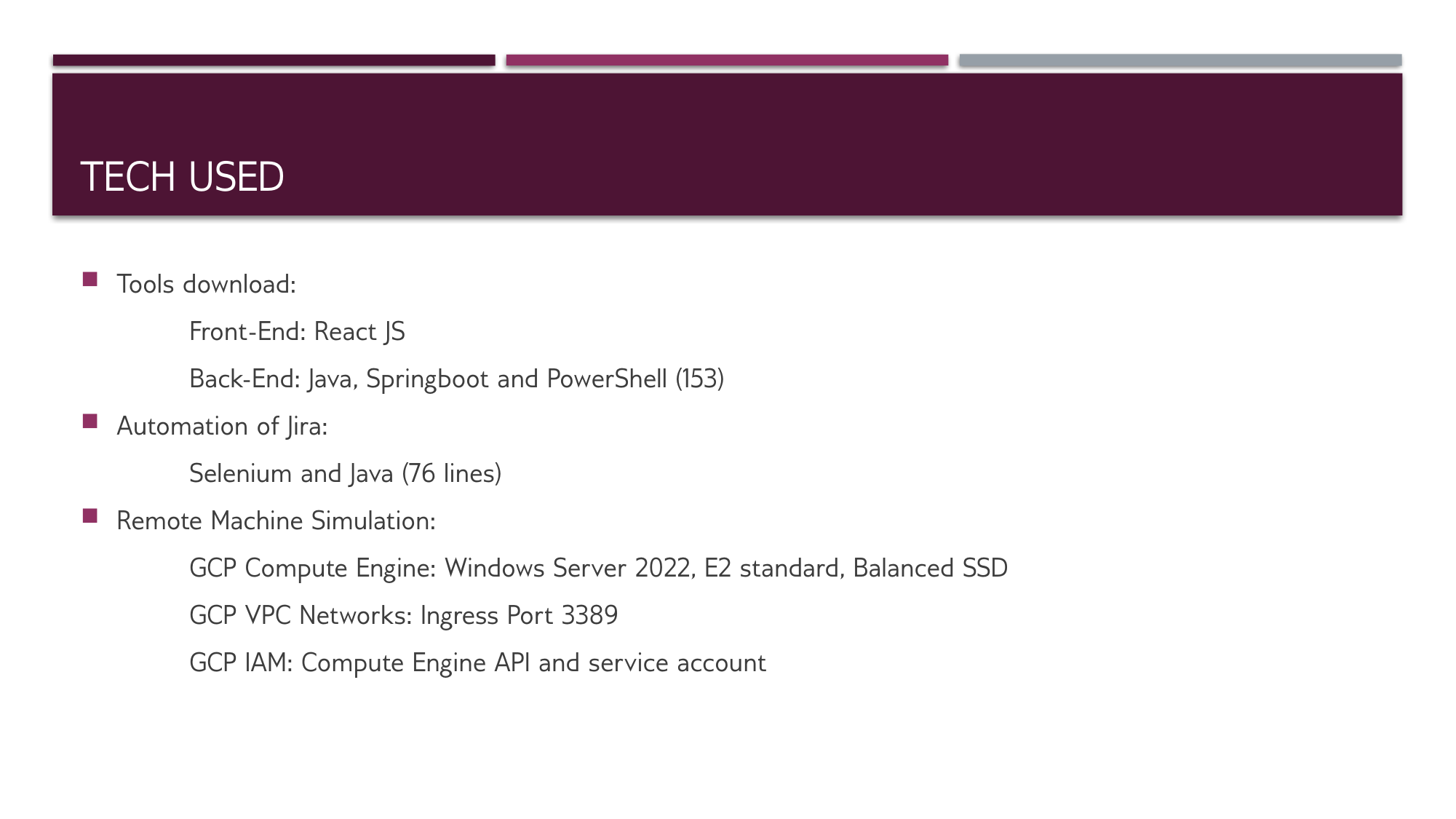

# Tech used
Tools download:
	Front-End: React JS
	Back-End: Java, Springboot and PowerShell (153)
Automation of Jira:
	Selenium and Java (76 lines)
Remote Machine Simulation:
	GCP Compute Engine: Windows Server 2022, E2 standard, Balanced SSD
	GCP VPC Networks: Ingress Port 3389
	GCP IAM: Compute Engine API and service account